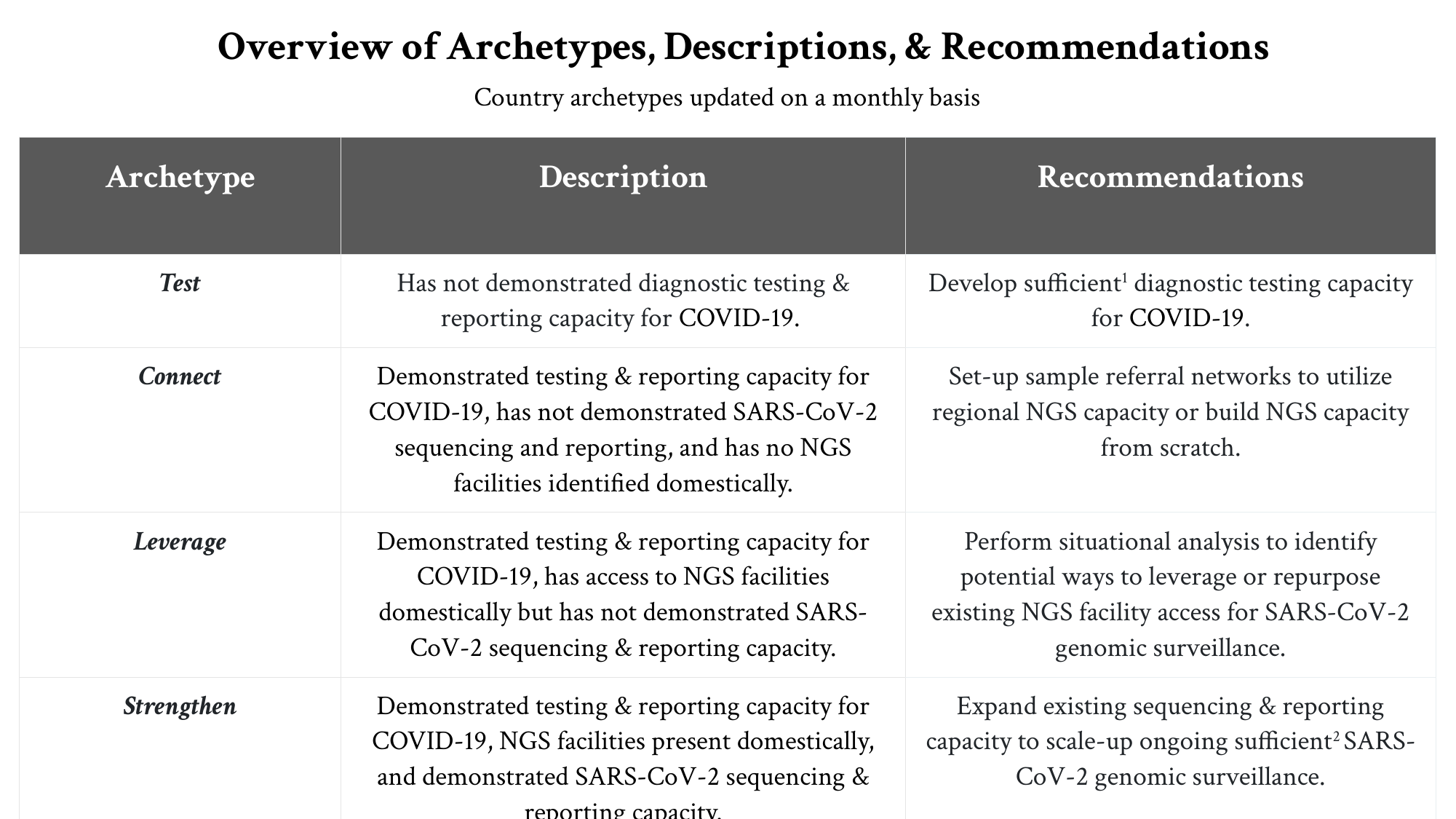

Overview of Archetypes, Descriptions, & Recommendations
Country archetypes updated on a monthly basis
| Archetype | Description | Recommendations |
| --- | --- | --- |
| Test | Has not demonstrated diagnostic testing & reporting capacity for COVID-19. | Develop sufficient1 diagnostic testing capacity for COVID-19. |
| Connect | Demonstrated testing & reporting capacity for COVID-19, has not demonstrated SARS-CoV-2 sequencing and reporting, and has no NGS facilities identified domestically. | Set-up sample referral networks to utilize regional NGS capacity or build NGS capacity from scratch. |
| Leverage | Demonstrated testing & reporting capacity for COVID-19, has access to NGS facilities domestically but has not demonstrated SARS-CoV-2 sequencing & reporting capacity. | Perform situational analysis to identify potential ways to leverage or repurpose existing NGS facility access for SARS-CoV-2 genomic surveillance. |
| Strengthen | Demonstrated testing & reporting capacity for COVID-19, NGS facilities present domestically, and demonstrated SARS-CoV-2 sequencing & reporting capacity. | Expand existing sequencing & reporting capacity to scale-up ongoing sufficient2 SARS-CoV-2 genomic surveillance. |